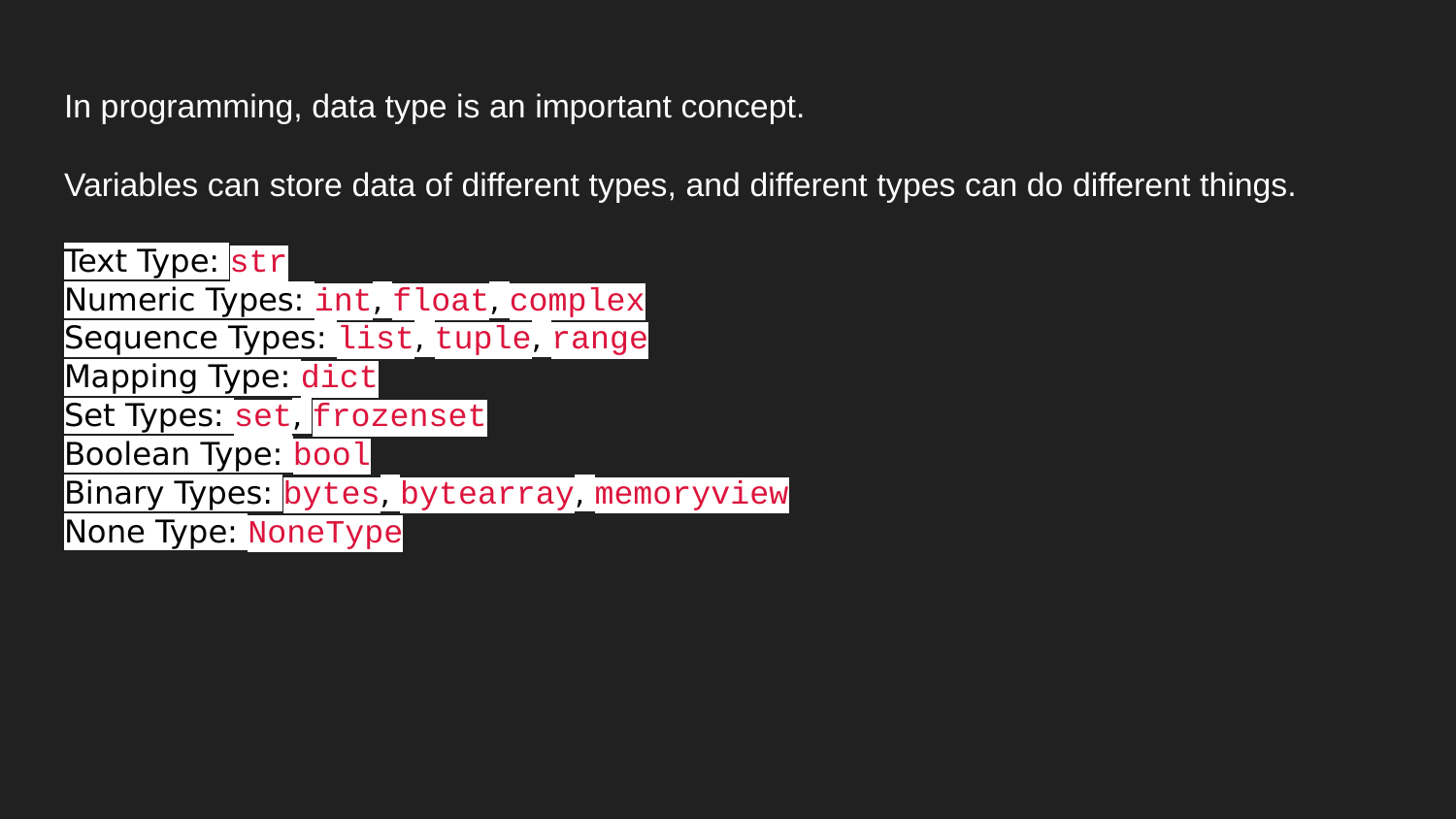

# In programming, data type is an important concept.

Variables can store data of different types, and different types can do different things.
Text Type: str
Numeric Types: int, float, complex
Sequence Types: list, tuple, range
Mapping Type: dict
Set Types: set, frozenset
Boolean Type: bool
Binary Types: bytes, bytearray, memoryview
None Type: NoneType